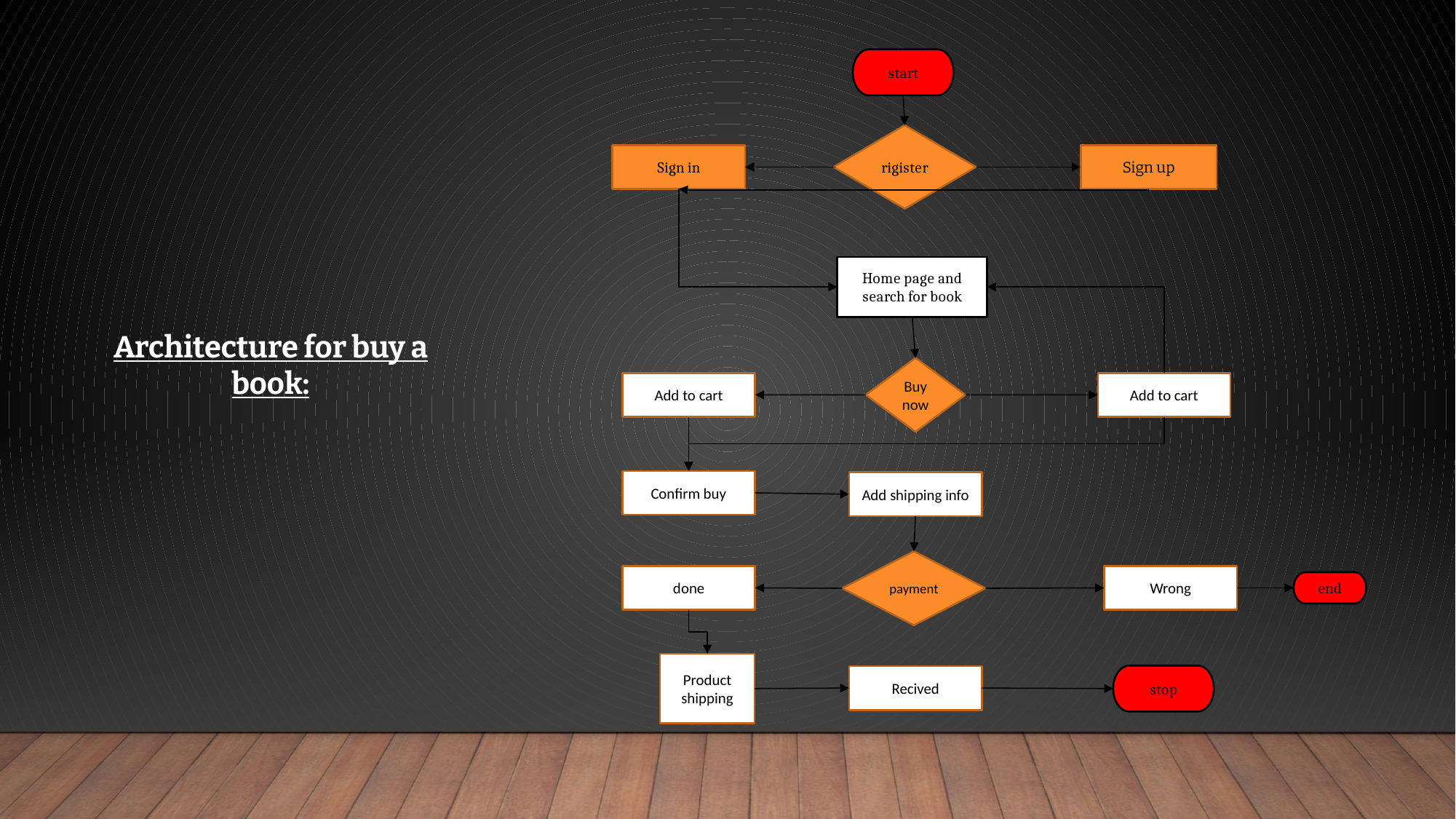

start
rigister
Sign in
Sign up
Home page and search for book
Architecture for buy a book:
Buy now
Add to cart
Add to cart
Confirm buy
Add shipping info
payment
done
Wrong
end
Product
shipping
stop
Recived